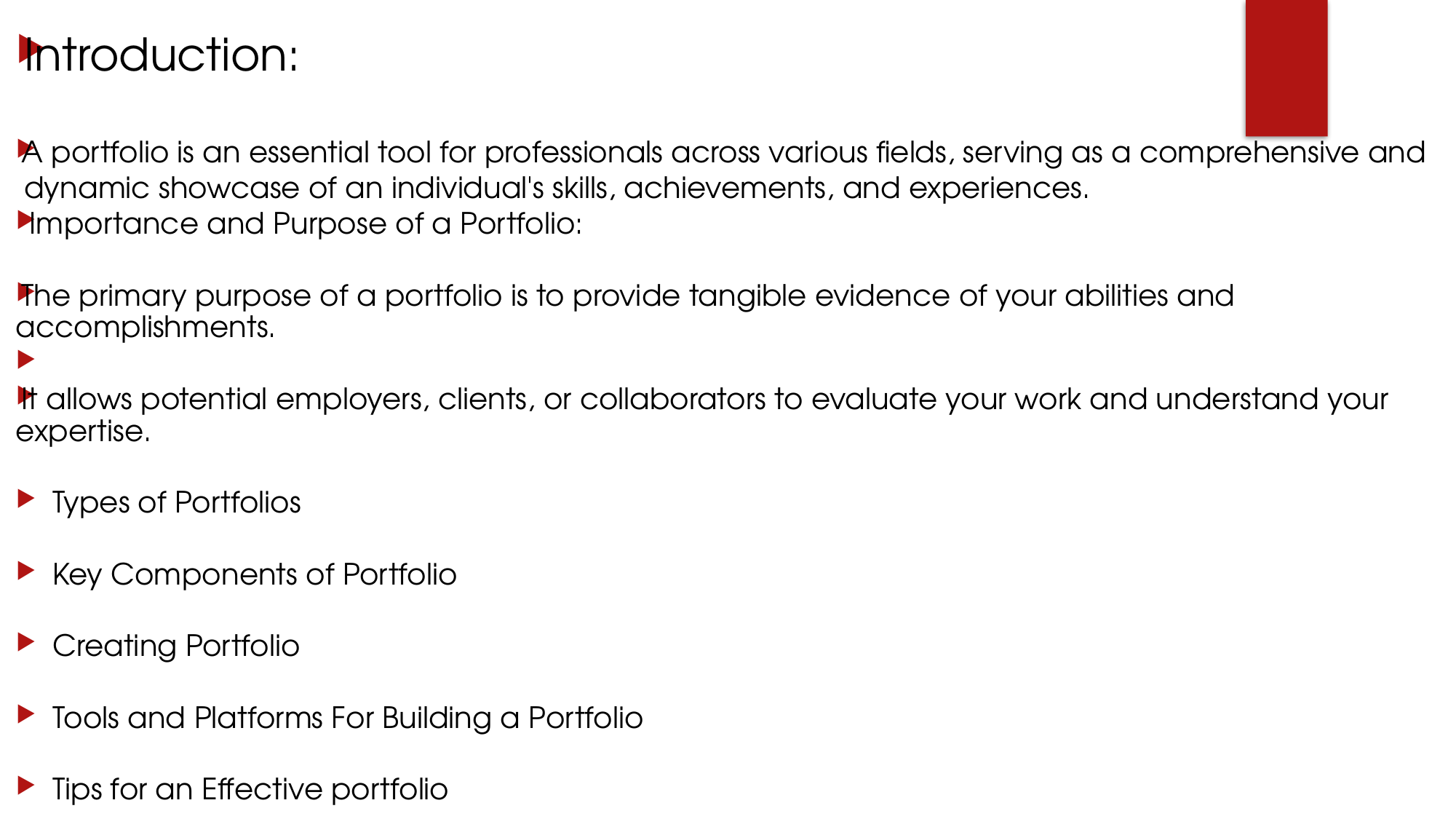

Introduction:

A portfolio is an essential tool for professionals across various fields, serving as a comprehensive and
 dynamic showcase of an individual's skills, achievements, and experiences.
 Importance and Purpose of a Portfolio:

The primary purpose of a portfolio is to provide tangible evidence of your abilities and accomplishments.

It allows potential employers, clients, or collaborators to evaluate your work and understand your expertise.

Types of Portfolios

Key Components of Portfolio

Creating Portfolio

Tools and Platforms For Building a Portfolio

Tips for an Effective portfolio
Project Overview